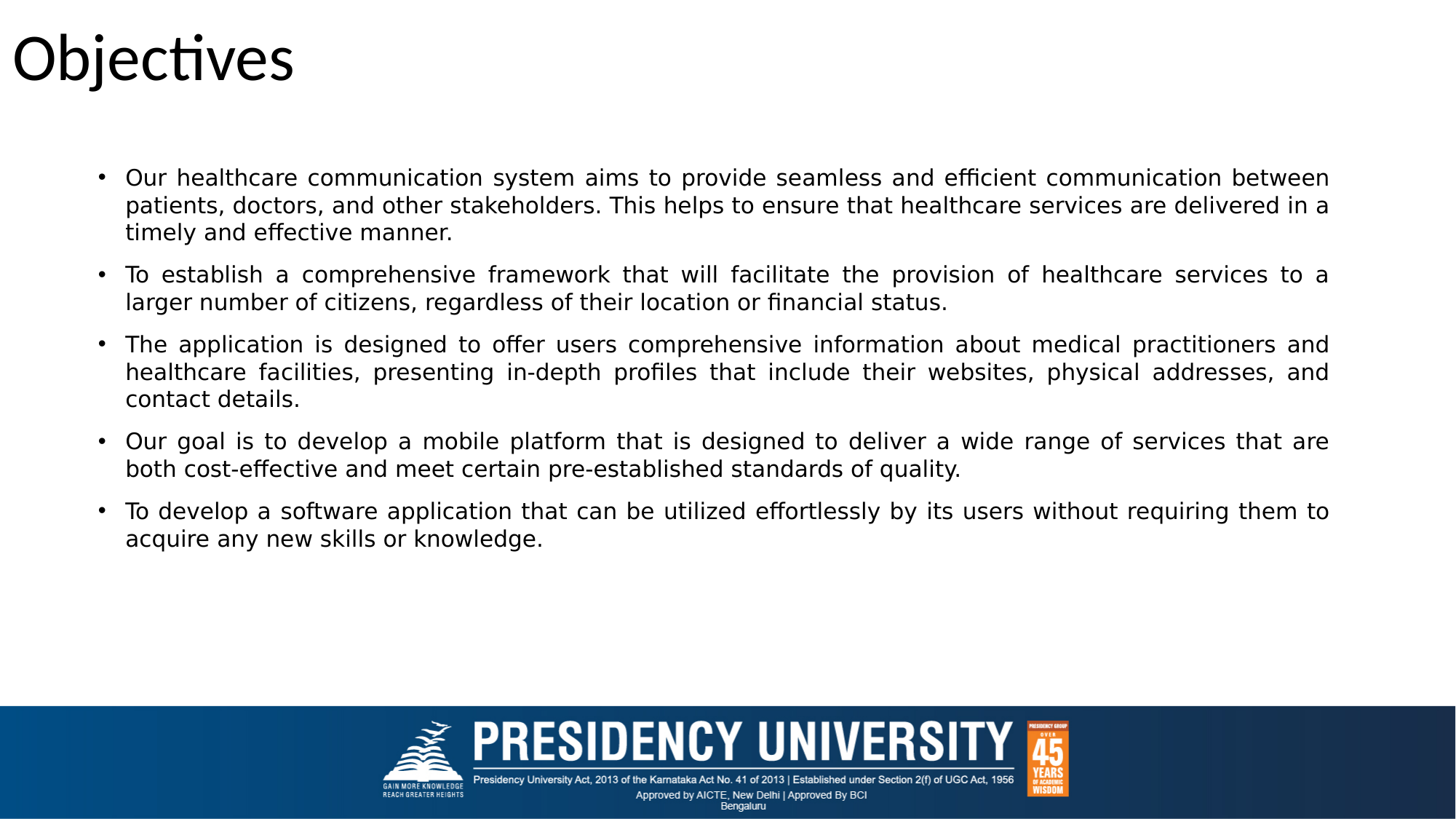

# Objectives
Our healthcare communication system aims to provide seamless and efficient communication between patients, doctors, and other stakeholders. This helps to ensure that healthcare services are delivered in a timely and effective manner.
To establish a comprehensive framework that will facilitate the provision of healthcare services to a larger number of citizens, regardless of their location or financial status.
The application is designed to offer users comprehensive information about medical practitioners and healthcare facilities, presenting in-depth profiles that include their websites, physical addresses, and contact details.
Our goal is to develop a mobile platform that is designed to deliver a wide range of services that are both cost-effective and meet certain pre-established standards of quality.
To develop a software application that can be utilized effortlessly by its users without requiring them to acquire any new skills or knowledge.